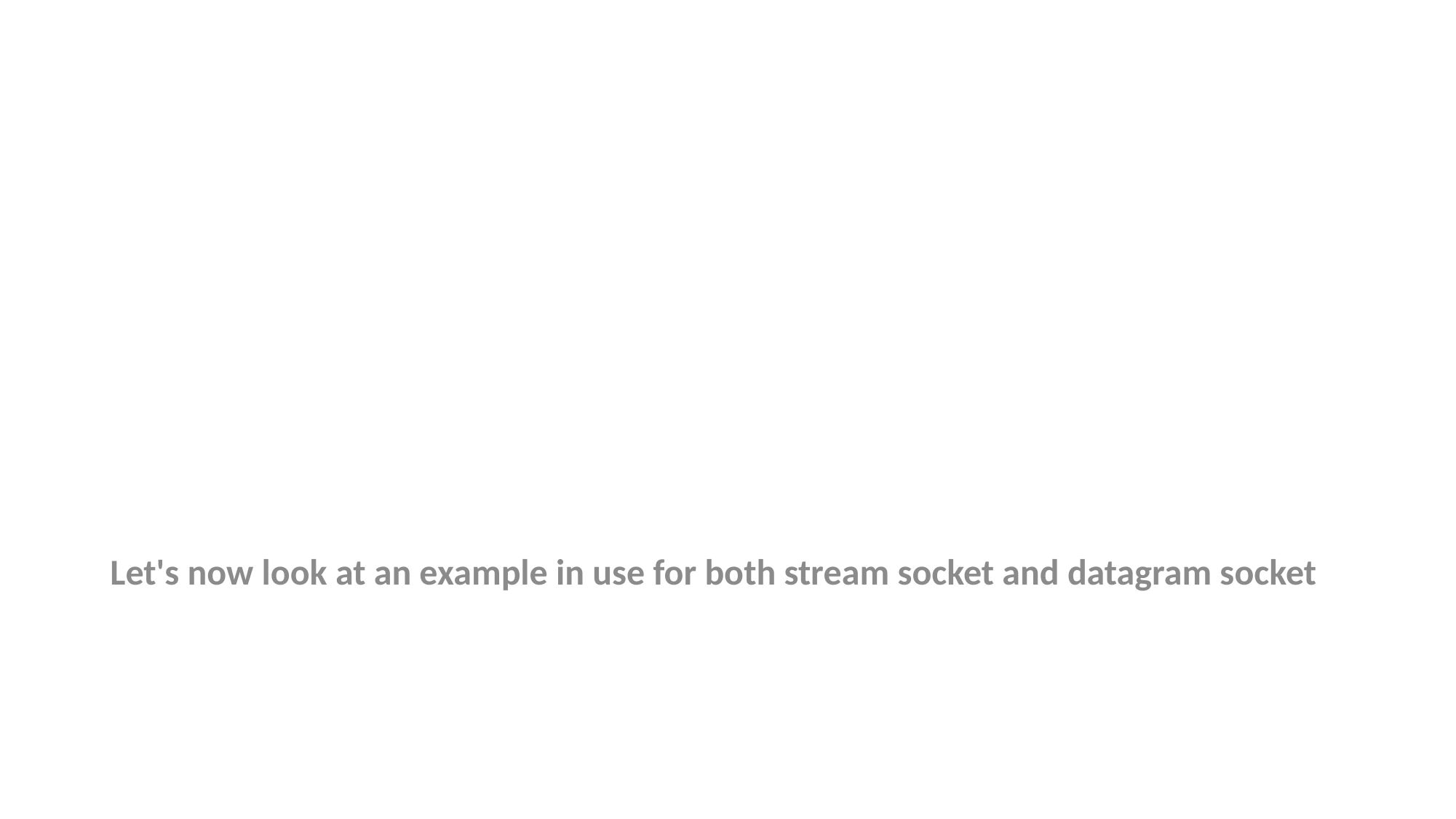

#
Let's now look at an example in use for both stream socket and datagram socket